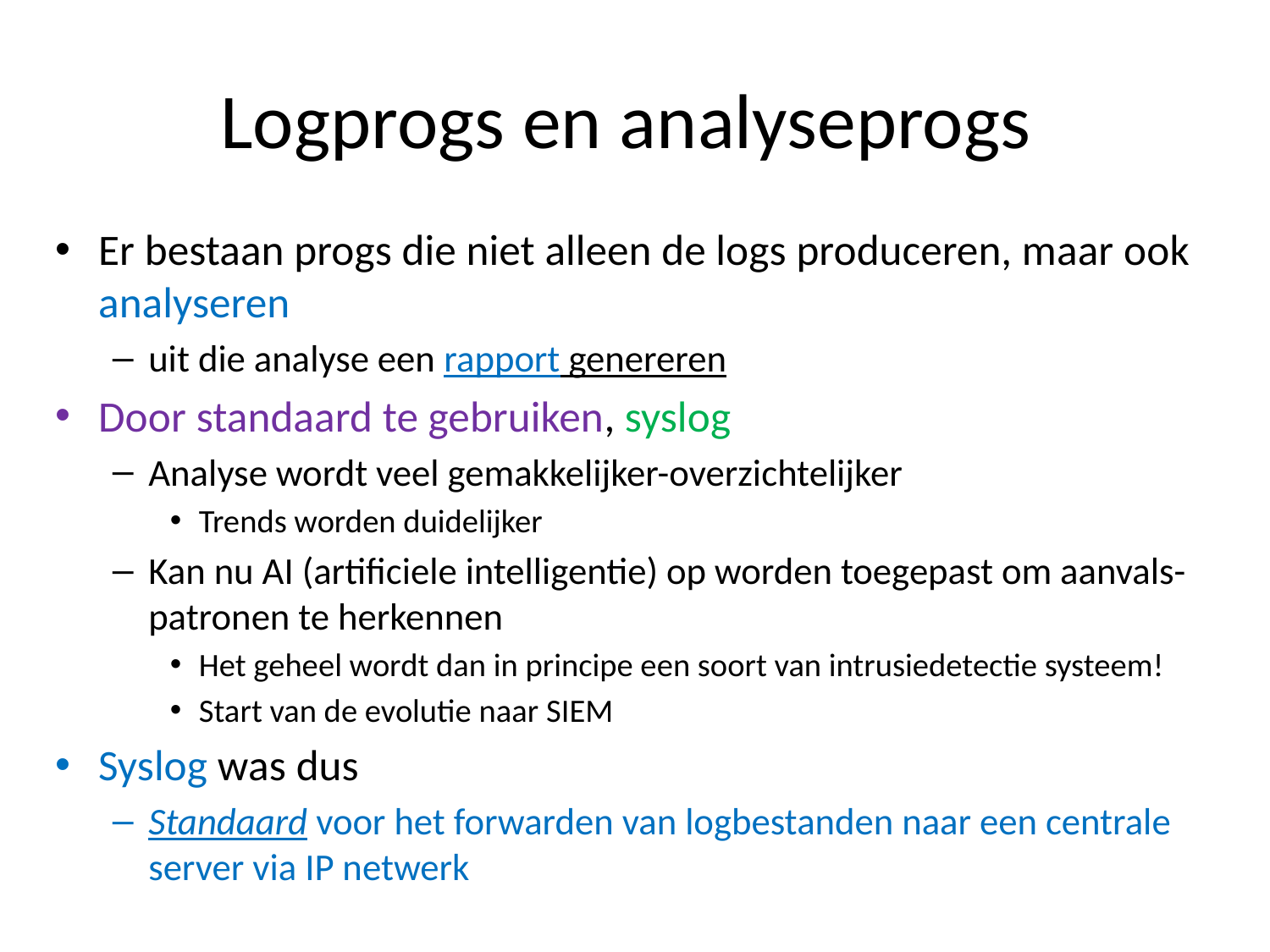

# Logprogs en analyseprogs
Er bestaan progs die niet alleen de logs produceren, maar ook analyseren
uit die analyse een rapport genereren
Door standaard te gebruiken, syslog
Analyse wordt veel gemakkelijker-overzichtelijker
Trends worden duidelijker
Kan nu AI (artificiele intelligentie) op worden toegepast om aanvals-patronen te herkennen
Het geheel wordt dan in principe een soort van intrusiedetectie systeem!
Start van de evolutie naar SIEM
Syslog was dus
Standaard voor het forwarden van logbestanden naar een centrale server via IP netwerk